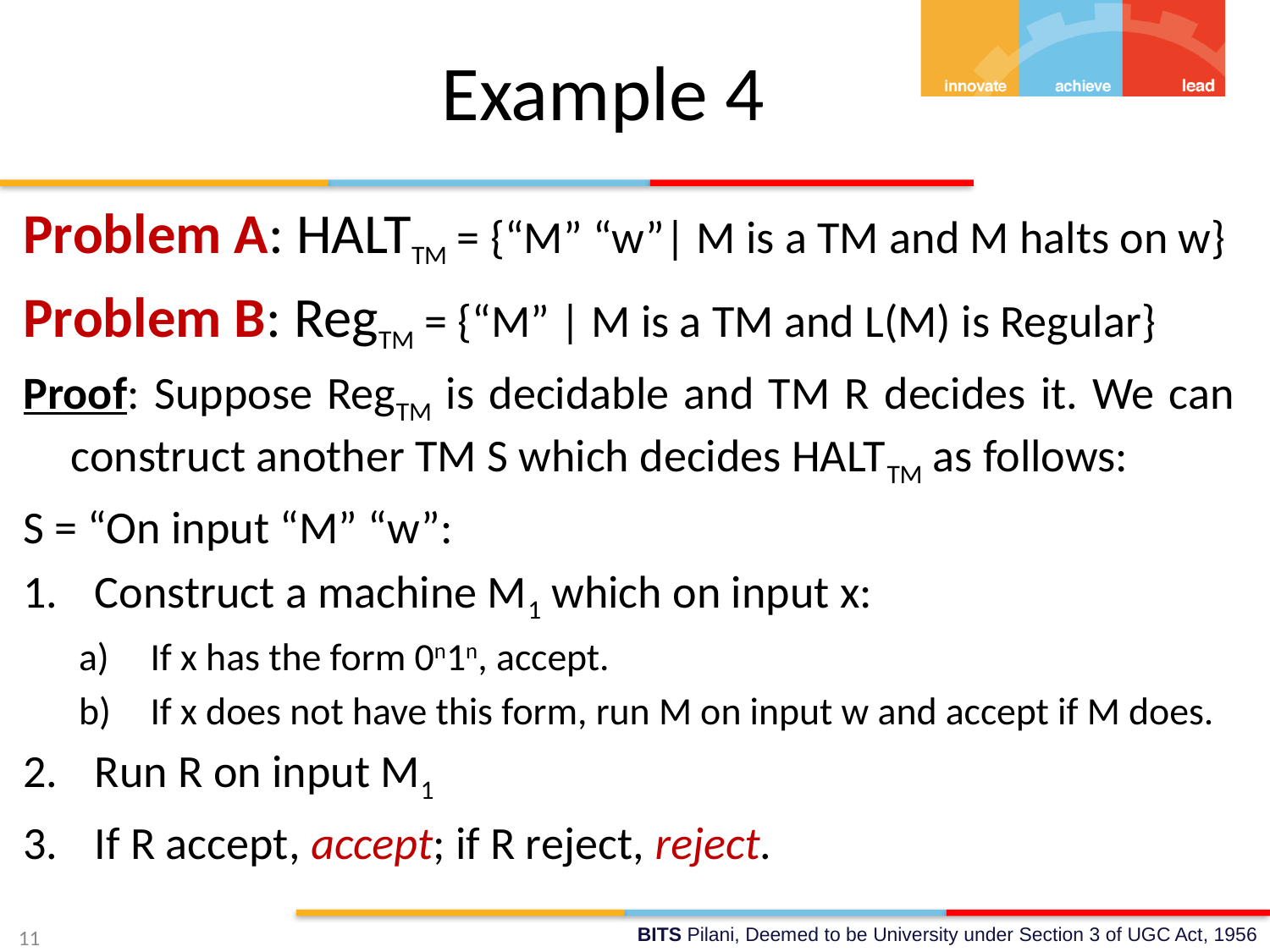

# Example 4
Problem A: HALTTM = {“M” “w”| M is a TM and M halts on w}
Problem B: RegTM = {“M” | M is a TM and L(M) is Regular}
Proof: Suppose RegTM is decidable and TM R decides it. We can construct another TM S which decides HALTTM as follows:
S = “On input “M” “w”:
Construct a machine M1 which on input x:
If x has the form 0n1n, accept.
If x does not have this form, run M on input w and accept if M does.
Run R on input M1
If R accept, accept; if R reject, reject.

11